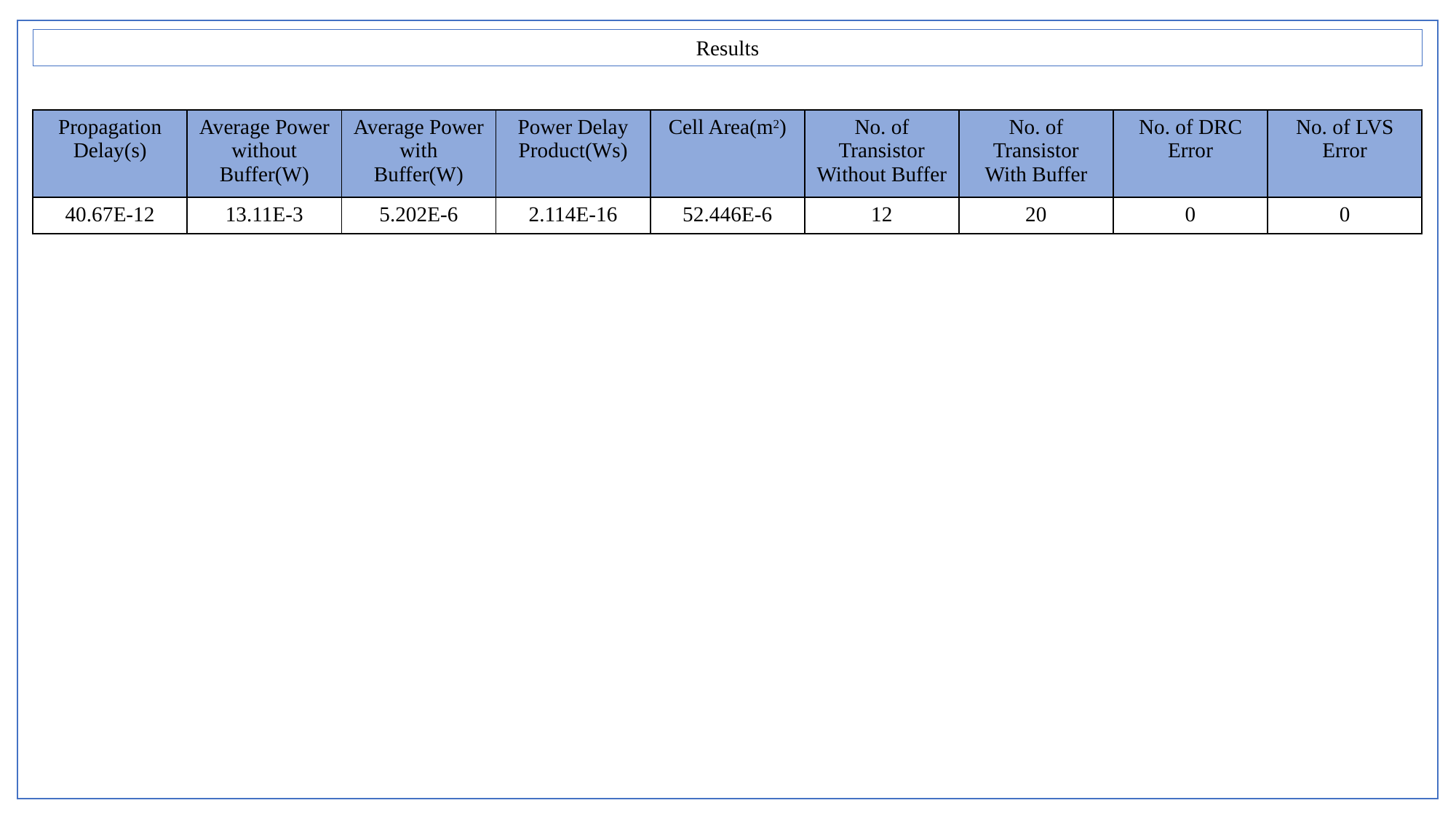

Results
| Propagation Delay(s) | Average Power without Buffer(W) | Average Power with Buffer(W) | Power Delay Product(Ws) | Cell Area(m2) | No. of Transistor Without Buffer | No. of Transistor With Buffer | No. of DRC Error | No. of LVS Error |
| --- | --- | --- | --- | --- | --- | --- | --- | --- |
| 40.67E-12 | 13.11E-3 | 5.202E-6 | 2.114E-16 | 52.446E-6 | 12 | 20 | 0 | 0 |